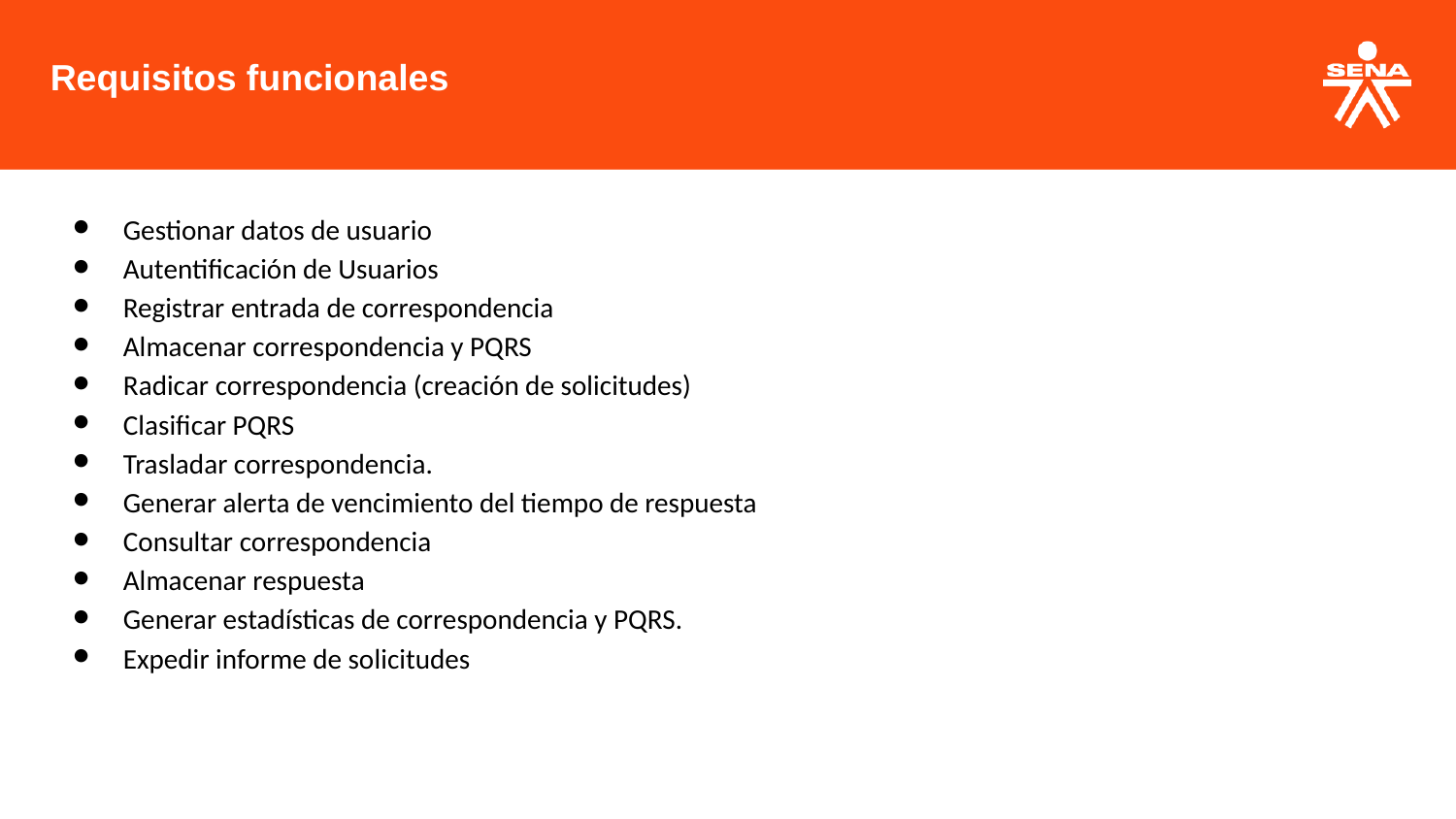

Requisitos funcionales

Gestionar datos de usuario
Autentificación de Usuarios
Registrar entrada de correspondencia
Almacenar correspondencia y PQRS
Radicar correspondencia (creación de solicitudes)
Clasificar PQRS
Trasladar correspondencia.
Generar alerta de vencimiento del tiempo de respuesta
Consultar correspondencia
Almacenar respuesta
Generar estadísticas de correspondencia y PQRS.
Expedir informe de solicitudes